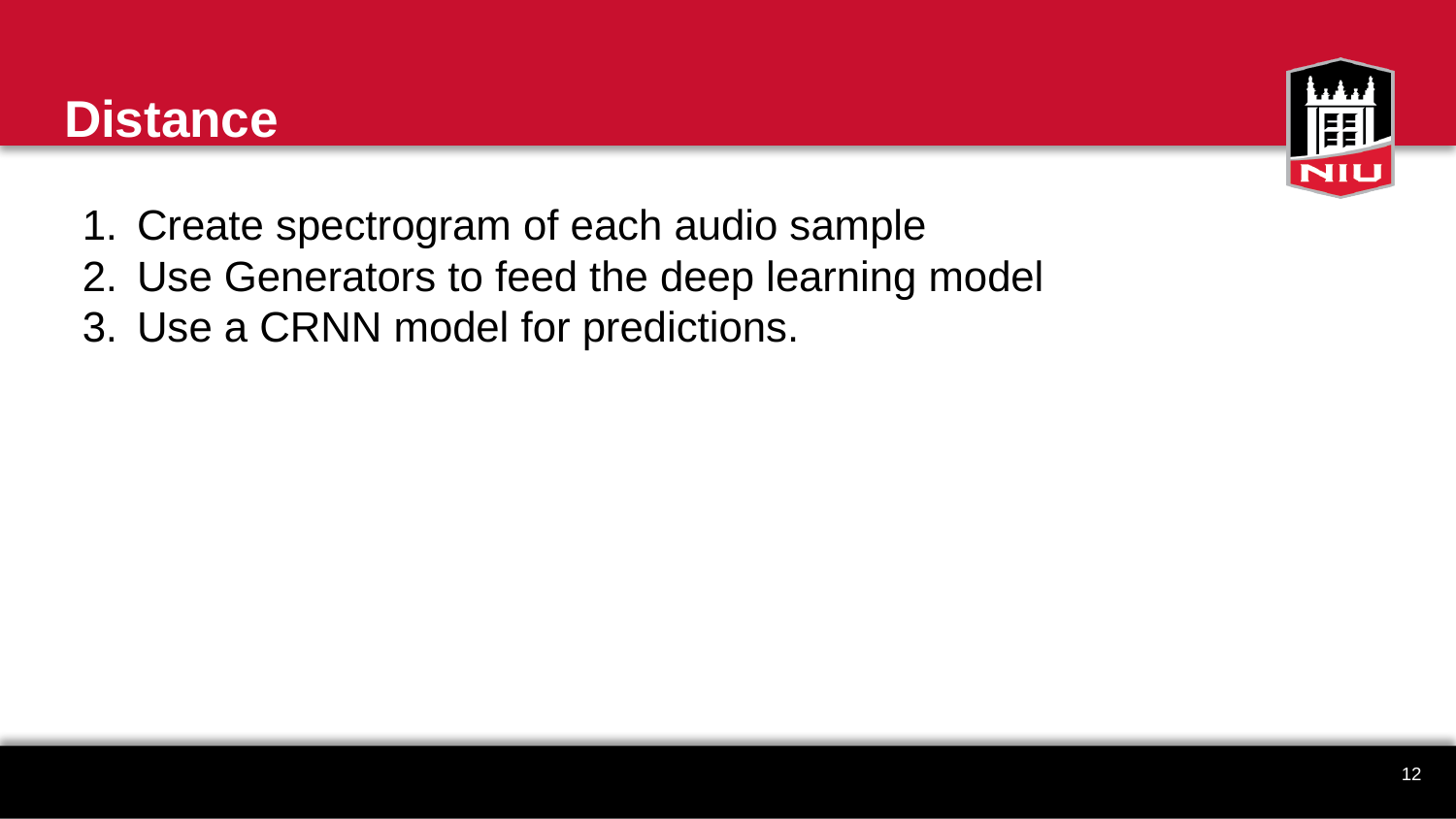

# Distance
Create spectrogram of each audio sample
Use Generators to feed the deep learning model
Use a CRNN model for predictions.
12